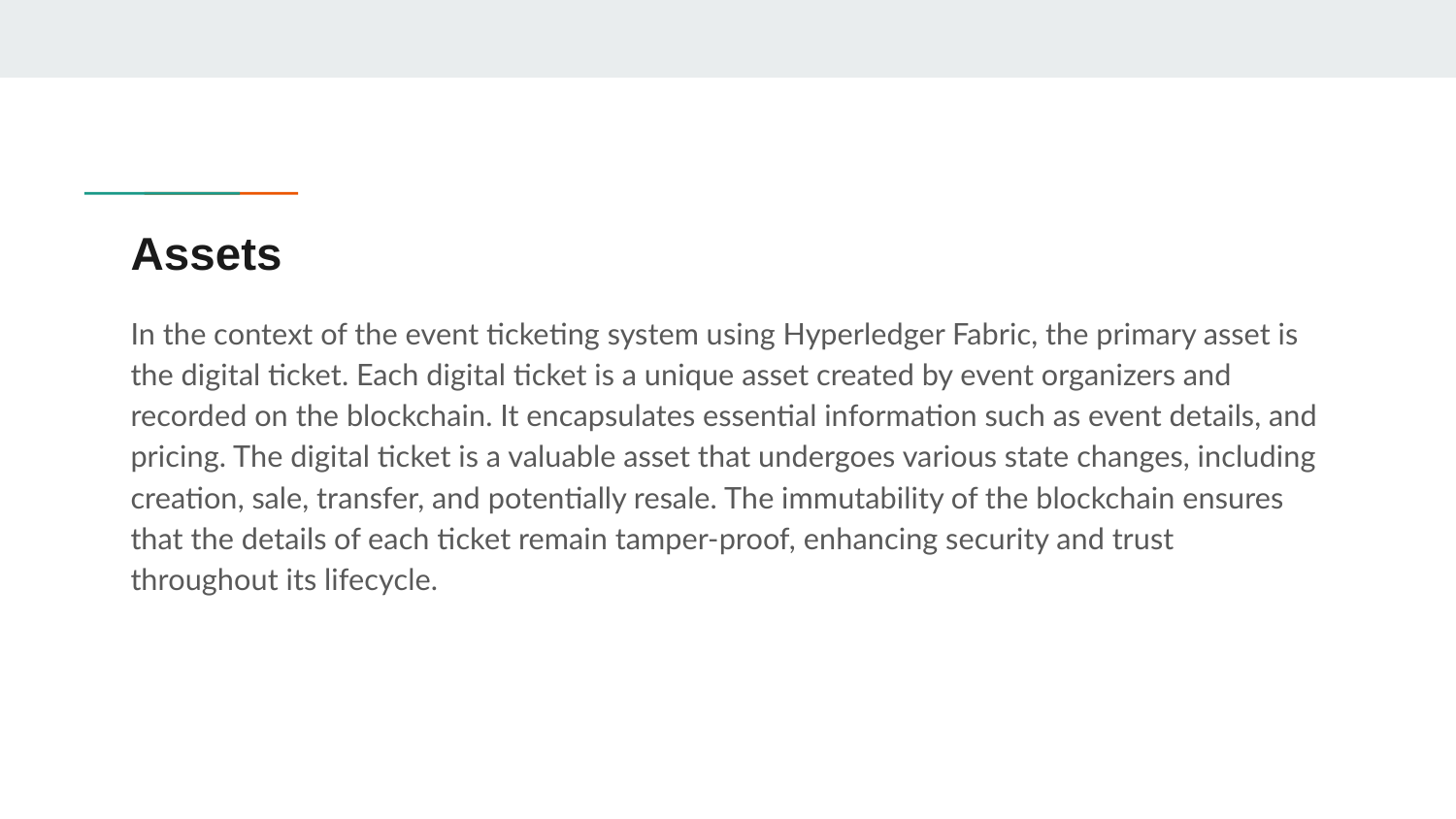

# Assets
In the context of the event ticketing system using Hyperledger Fabric, the primary asset is the digital ticket. Each digital ticket is a unique asset created by event organizers and recorded on the blockchain. It encapsulates essential information such as event details, and pricing. The digital ticket is a valuable asset that undergoes various state changes, including creation, sale, transfer, and potentially resale. The immutability of the blockchain ensures that the details of each ticket remain tamper-proof, enhancing security and trust throughout its lifecycle.